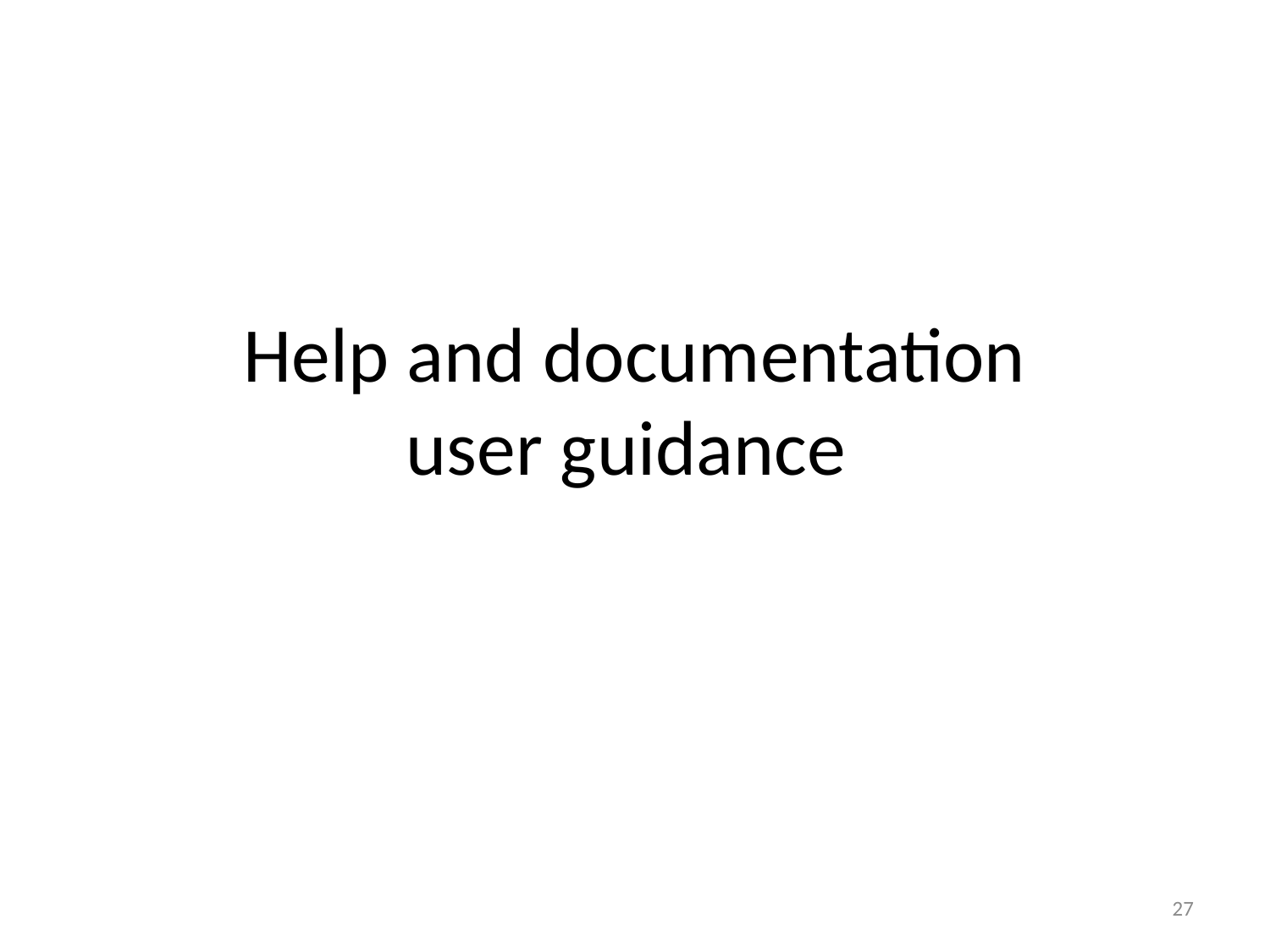

# Help and documentation user guidance

27